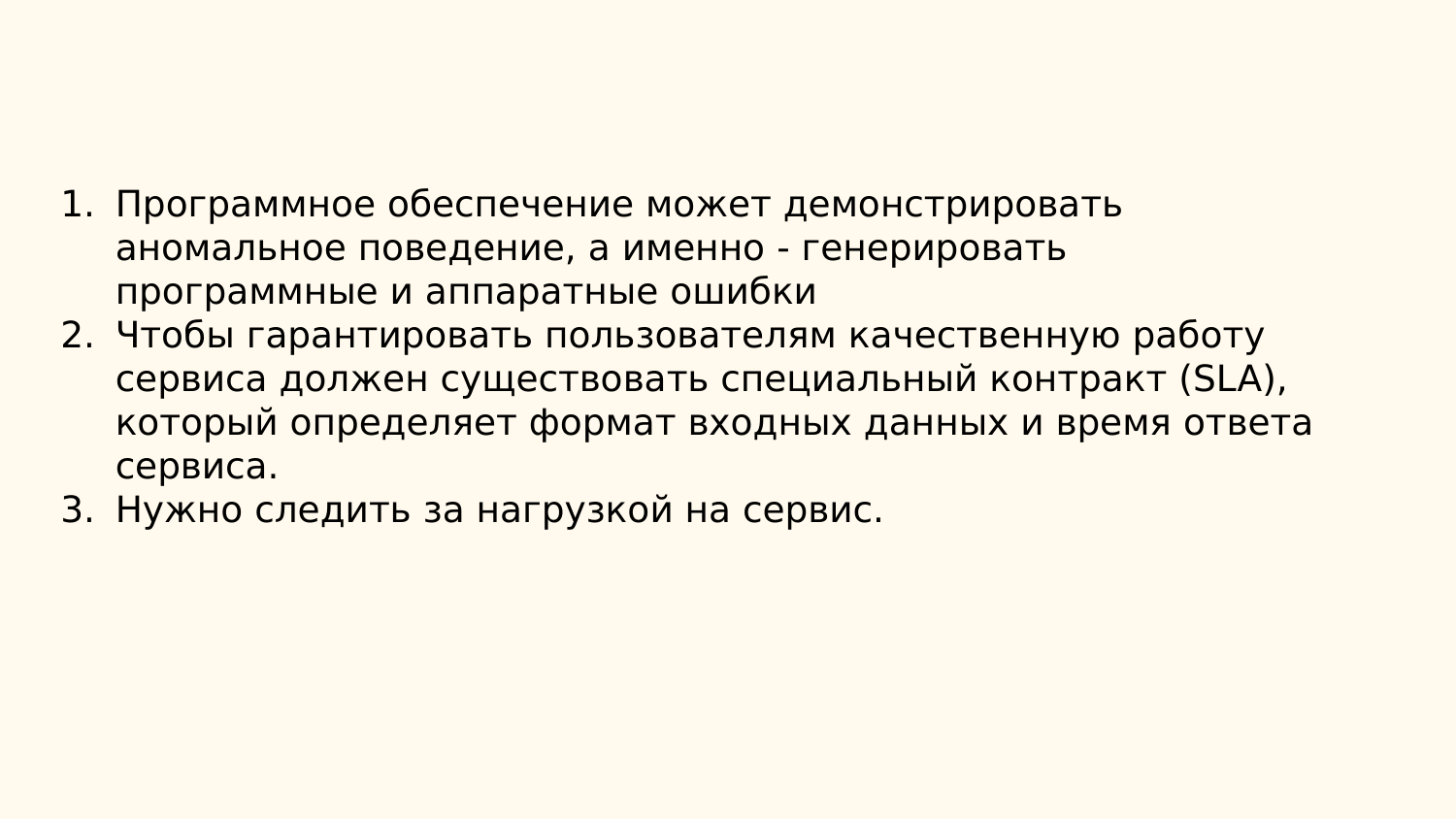

Программное обеспечение может демонстрировать аномальное поведение, а именно - генерировать программные и аппаратные ошибки
Чтобы гарантировать пользователям качественную работу сервиса должен существовать специальный контракт (SLA), который определяет формат входных данных и время ответа сервиса.
Нужно следить за нагрузкой на сервис.